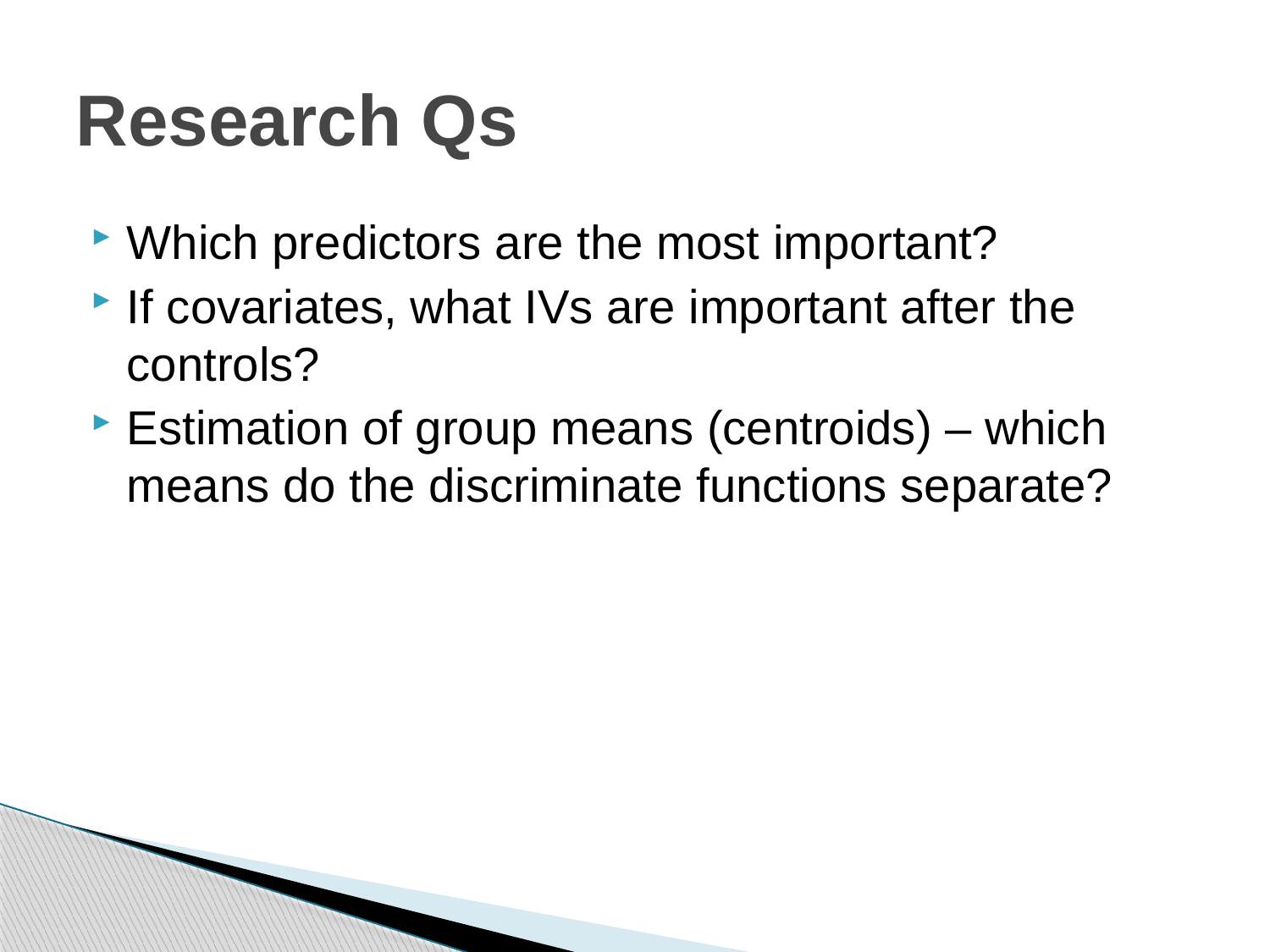

# Research Qs
Which predictors are the most important?
If covariates, what IVs are important after the controls?
Estimation of group means (centroids) – which means do the discriminate functions separate?